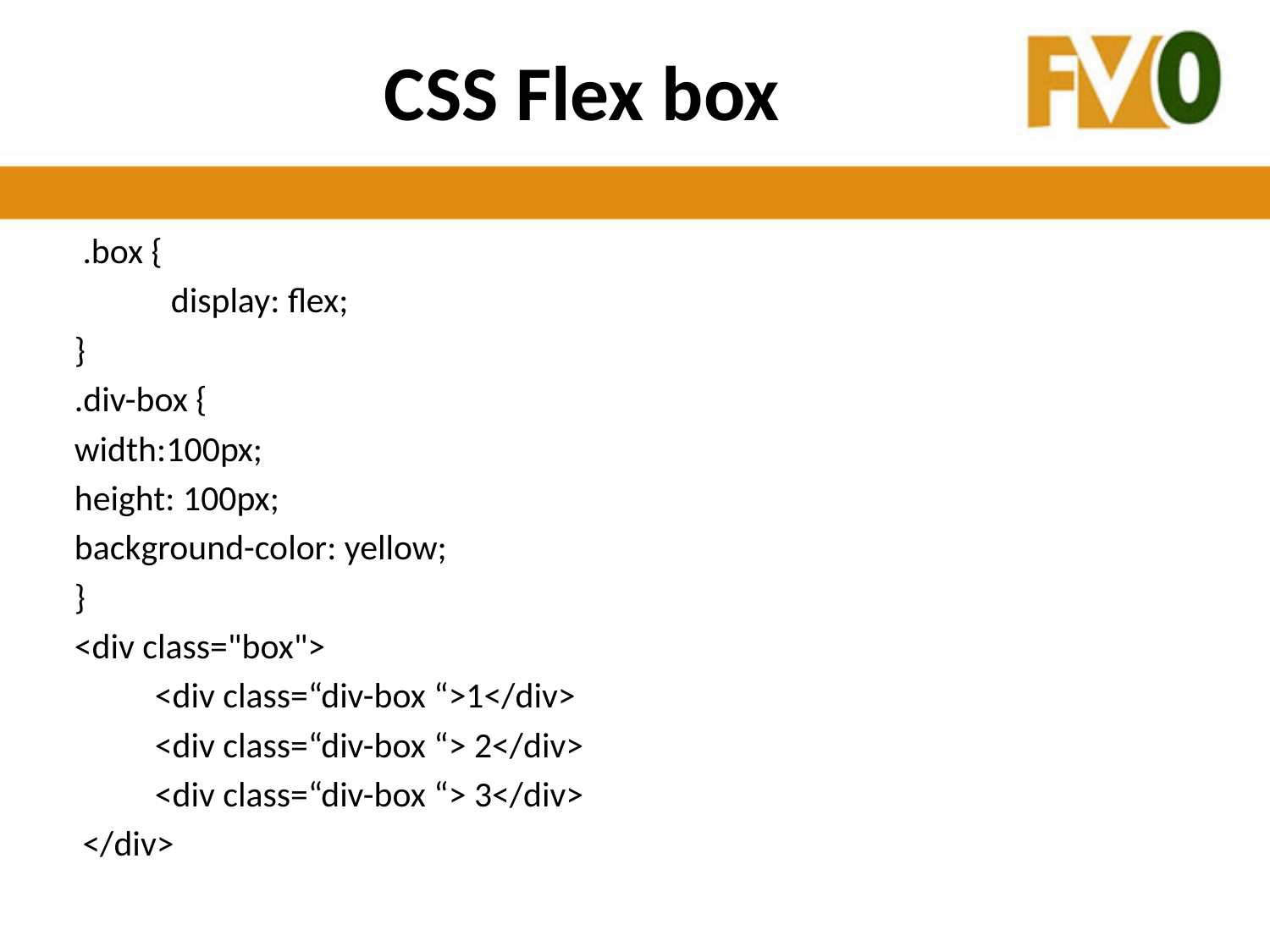

# CSS Flex box
 .box {
            display: flex;
}
.div-box {
width:100px;
height: 100px;
background-color: yellow;
}
<div class="box">
          <div class=“div-box “>1</div>
          <div class=“div-box “> 2</div>
          <div class=“div-box “> 3</div>
 </div>